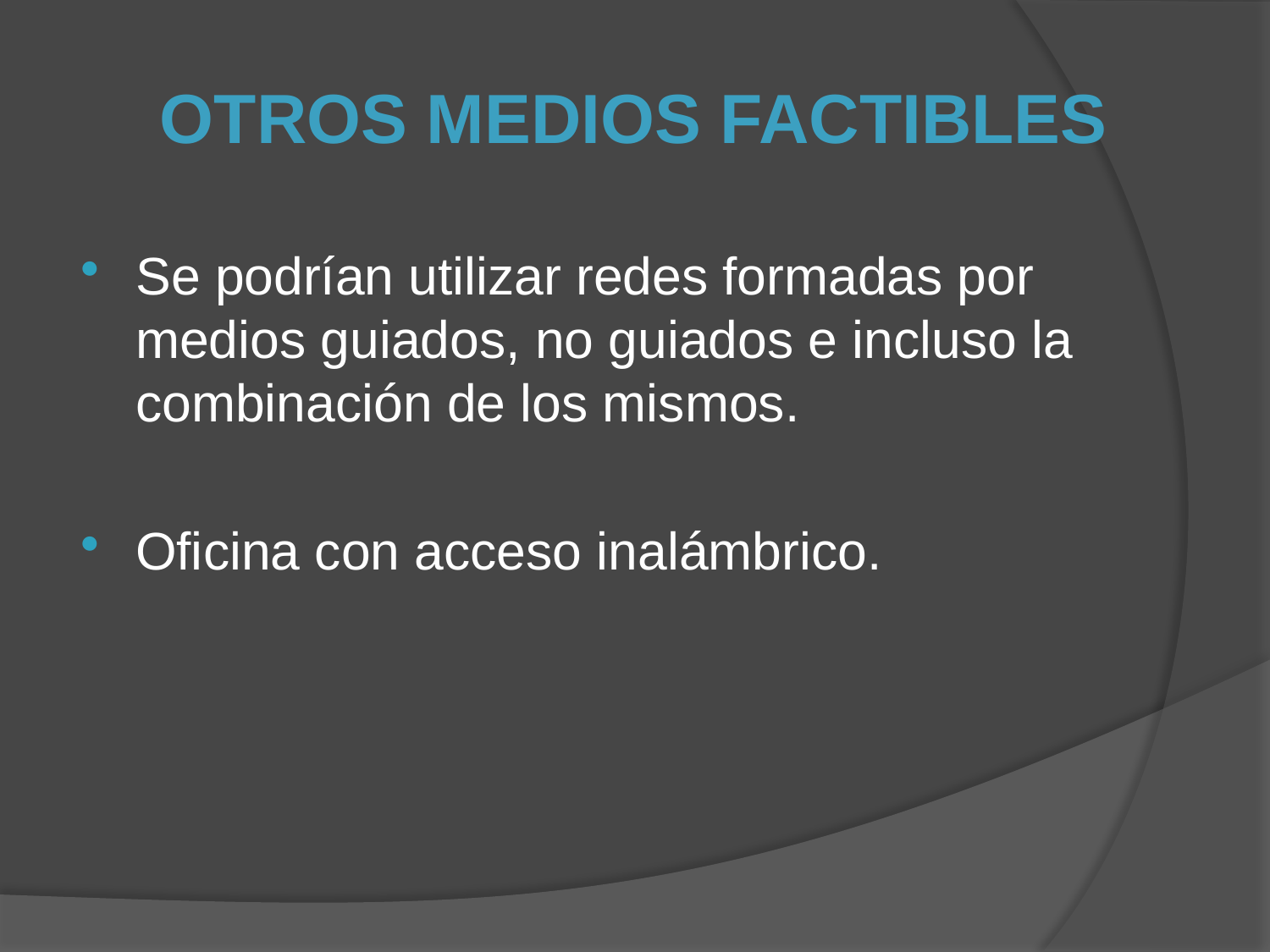

# OTROS MEDIOS FACTIBLES
Se podrían utilizar redes formadas por medios guiados, no guiados e incluso la combinación de los mismos.

Oficina con acceso inalámbrico.